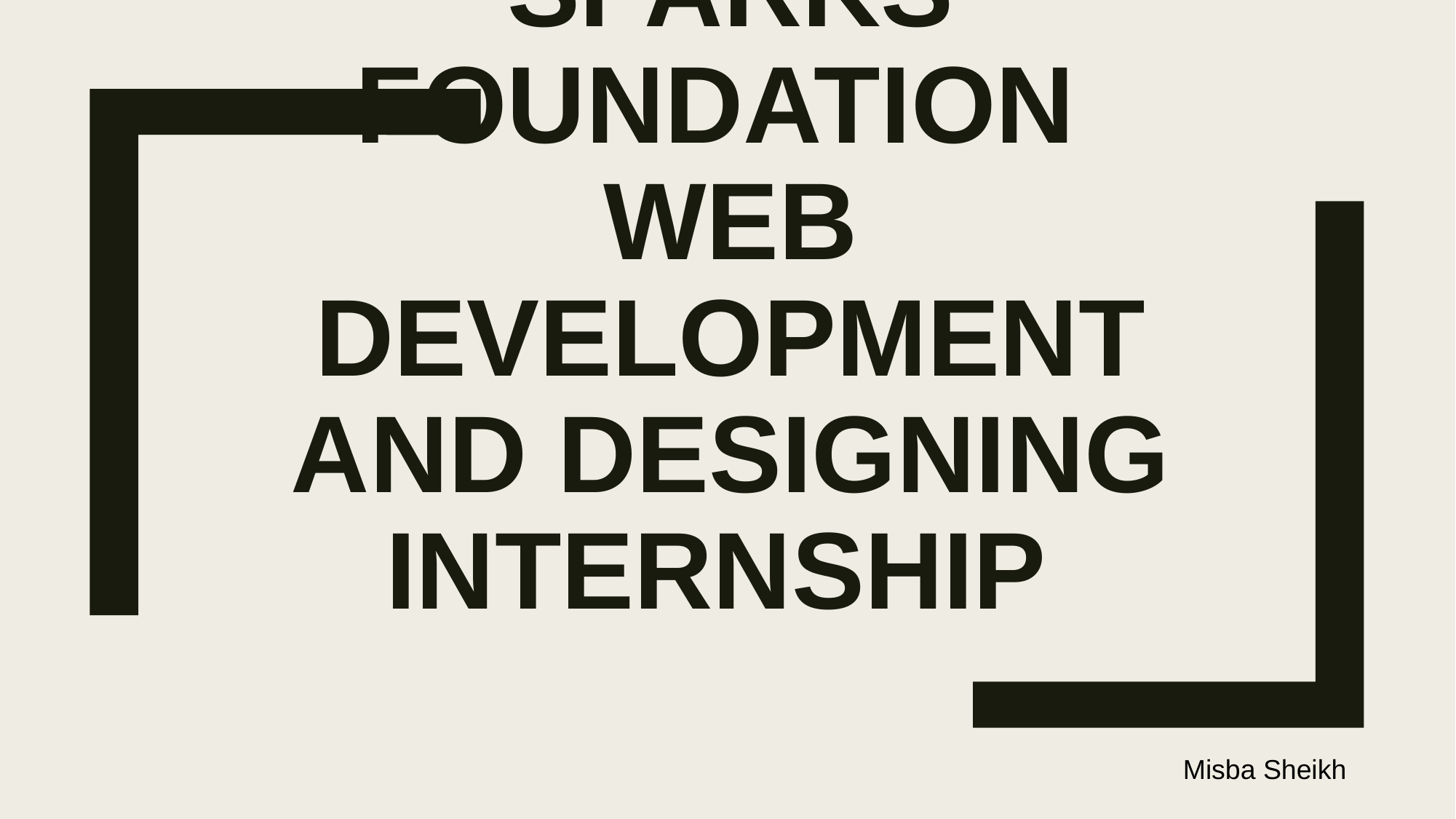

# Sparks foundation Web Development and designing internship
Misba Sheikh